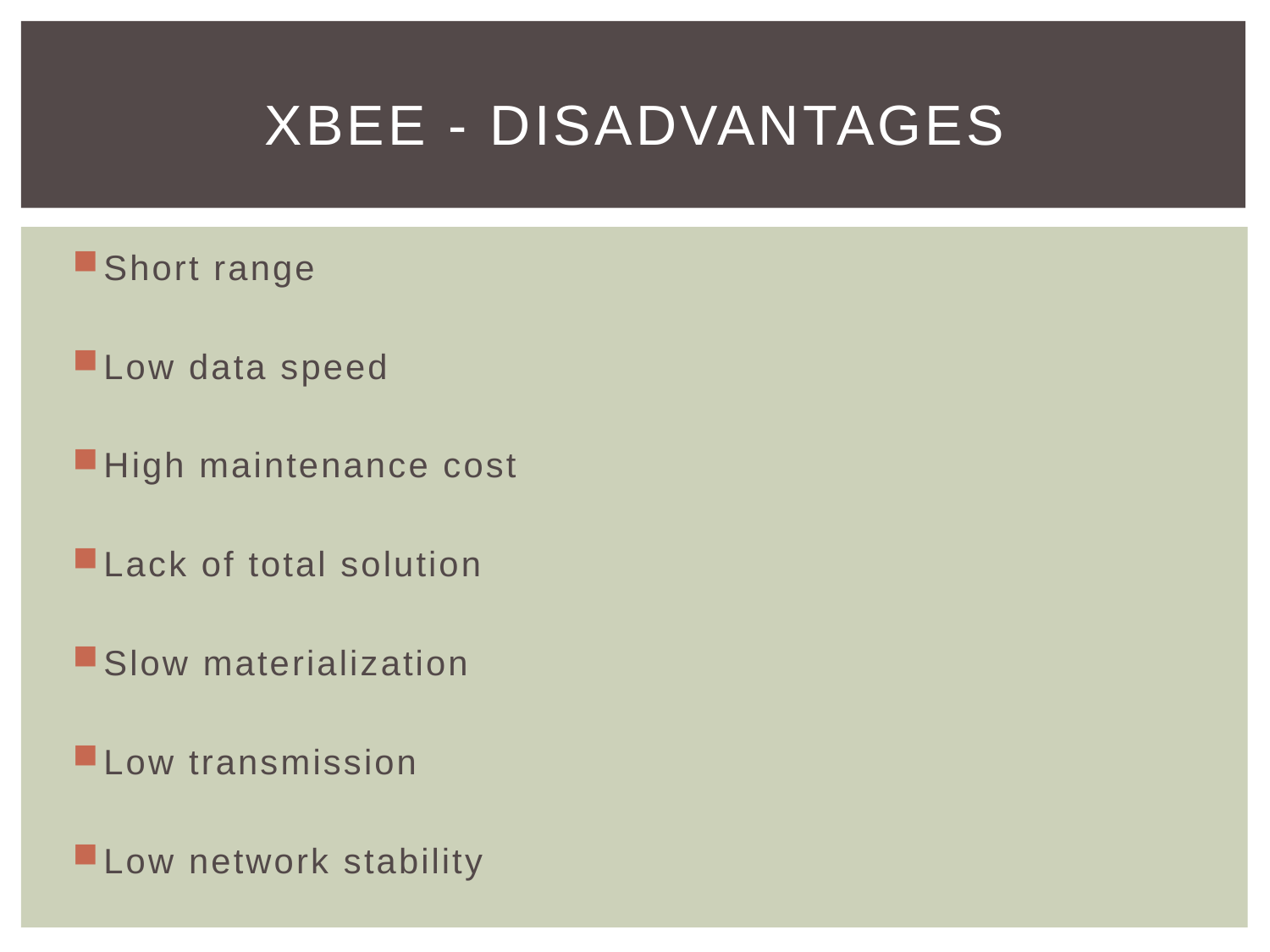

# Xbee - disadvantages
Short range

Low data speed

High maintenance cost

Lack of total solution

Slow materialization

Low transmission

Low network stability